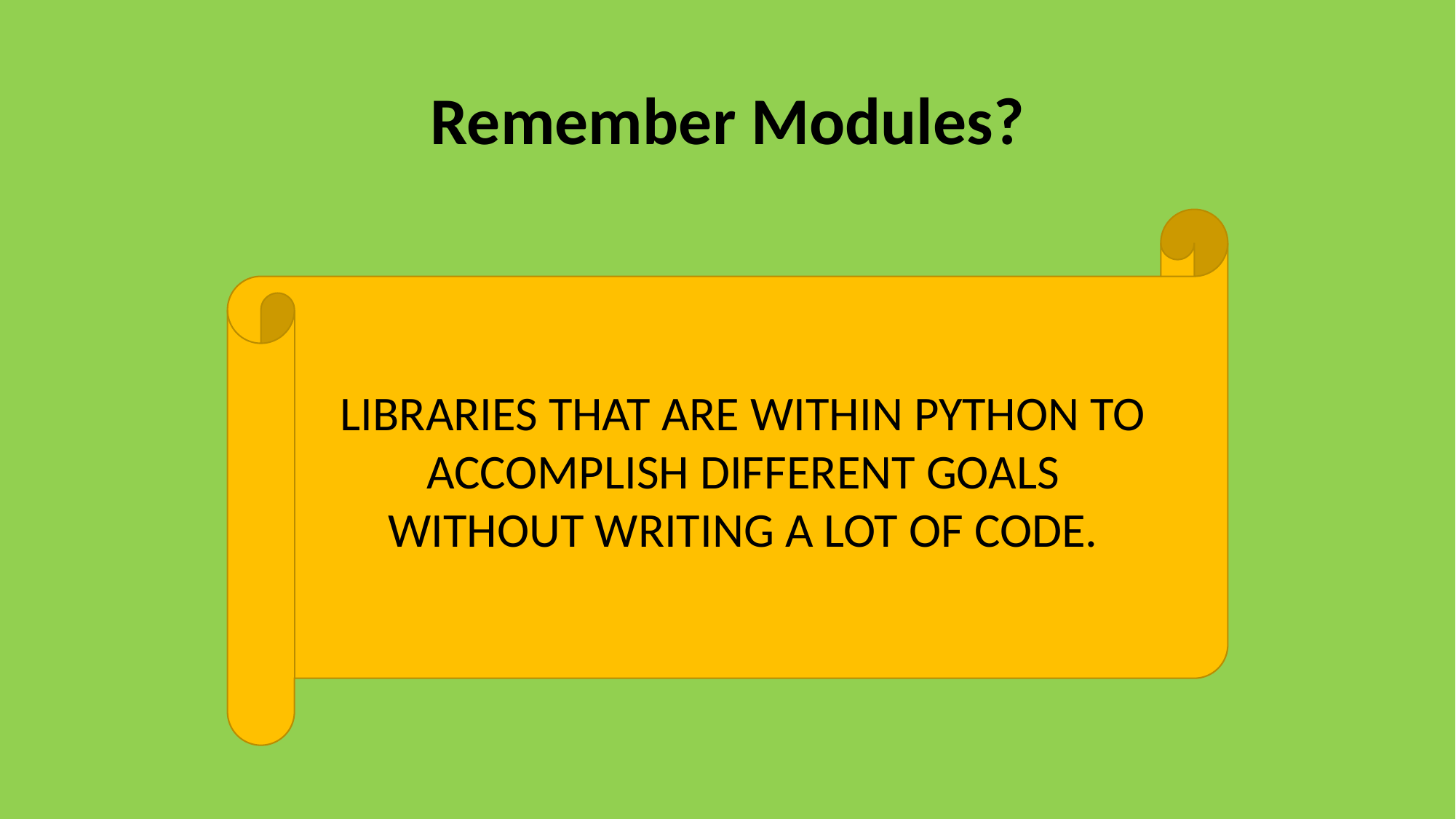

# Remember Modules?

LIBRARIES THAT ARE WITHIN PYTHON TO ACCOMPLISH DIFFERENT GOALS WITHOUT WRITING A LOT OF CODE.